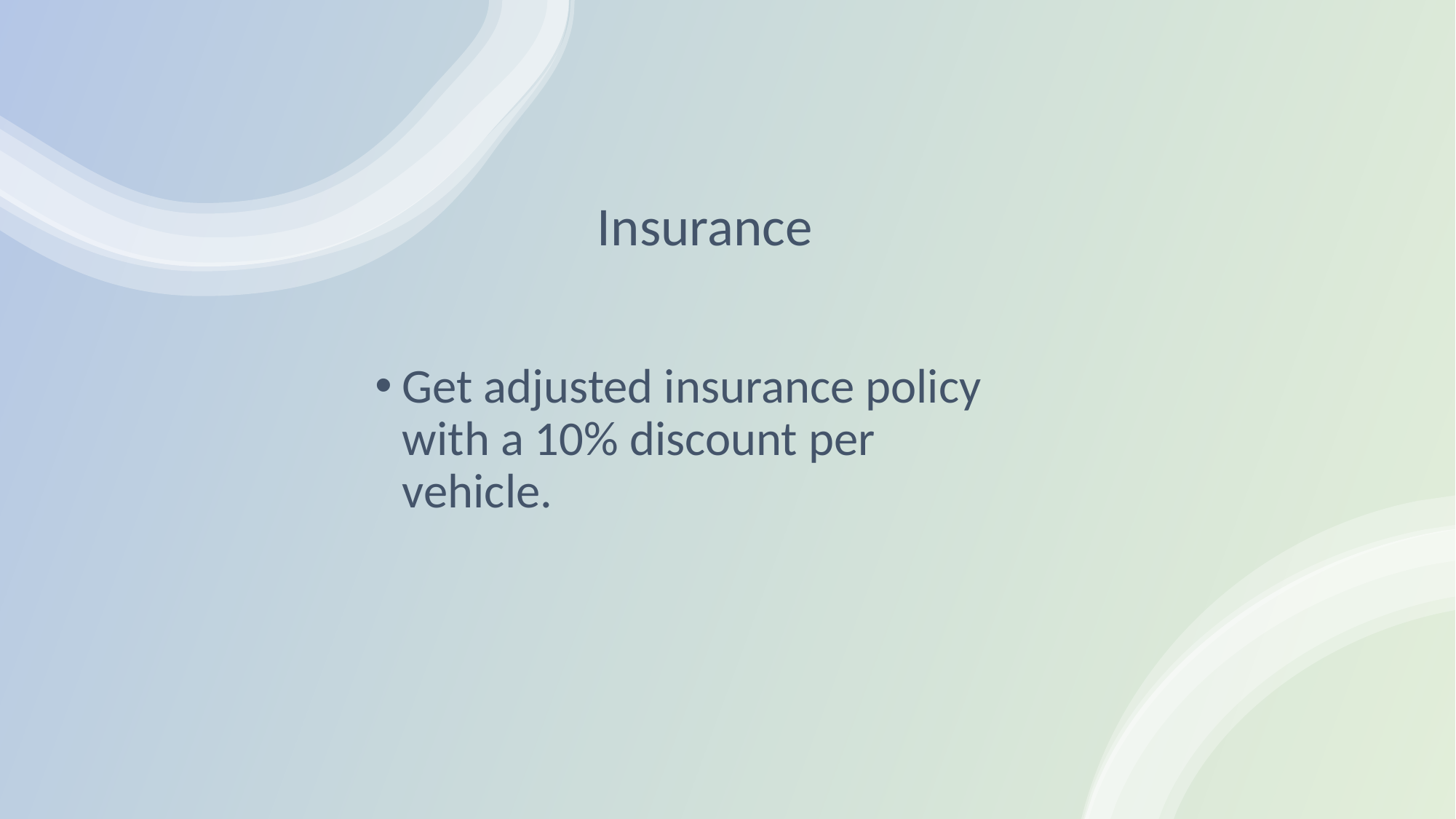

# Insurance
Get adjusted insurance policy with a 10% discount per vehicle.